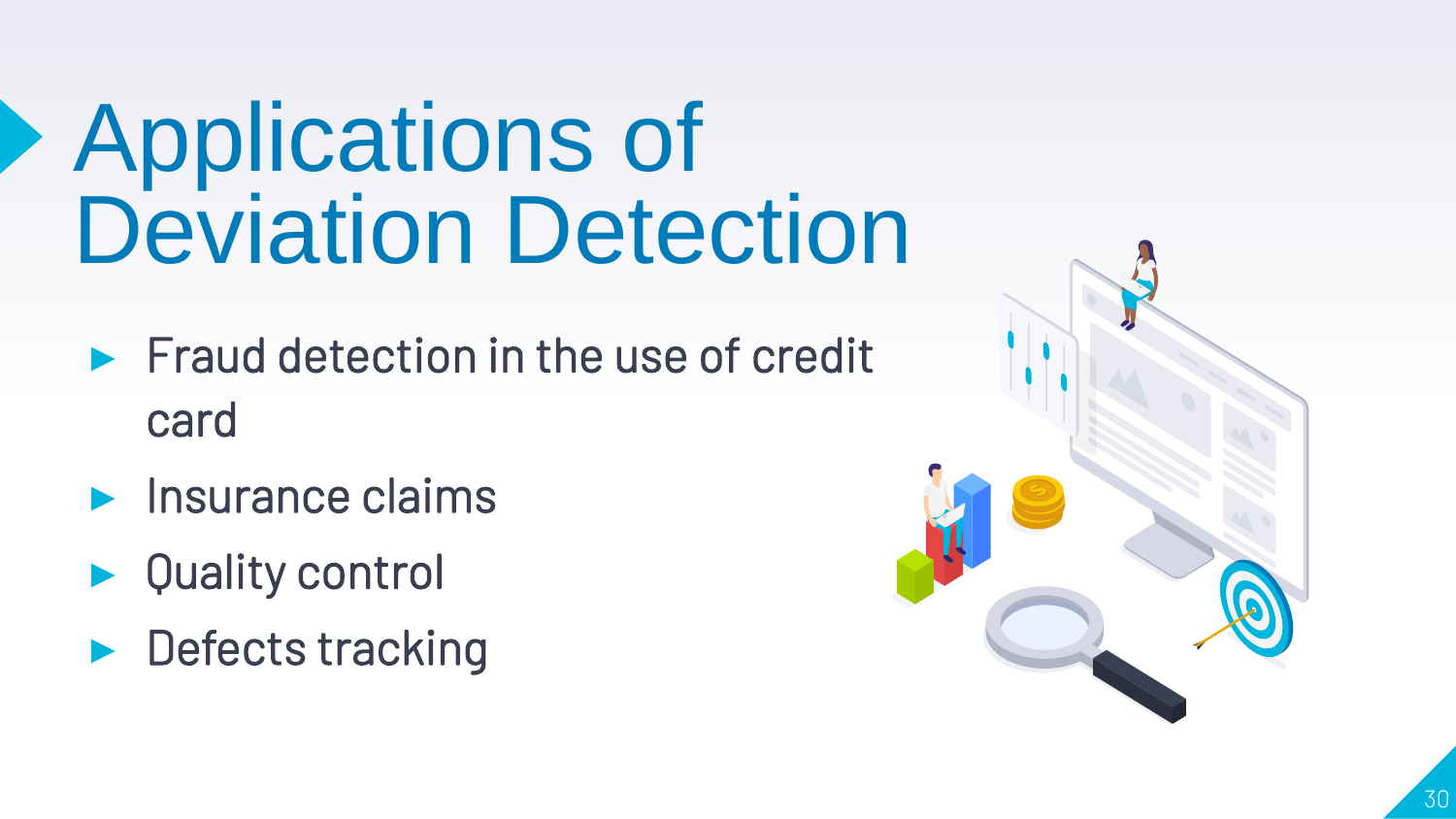

# Applications of Deviation Detection

Fraud detection in the use of credit card
Insurance claims
Quality control
Defects tracking
30